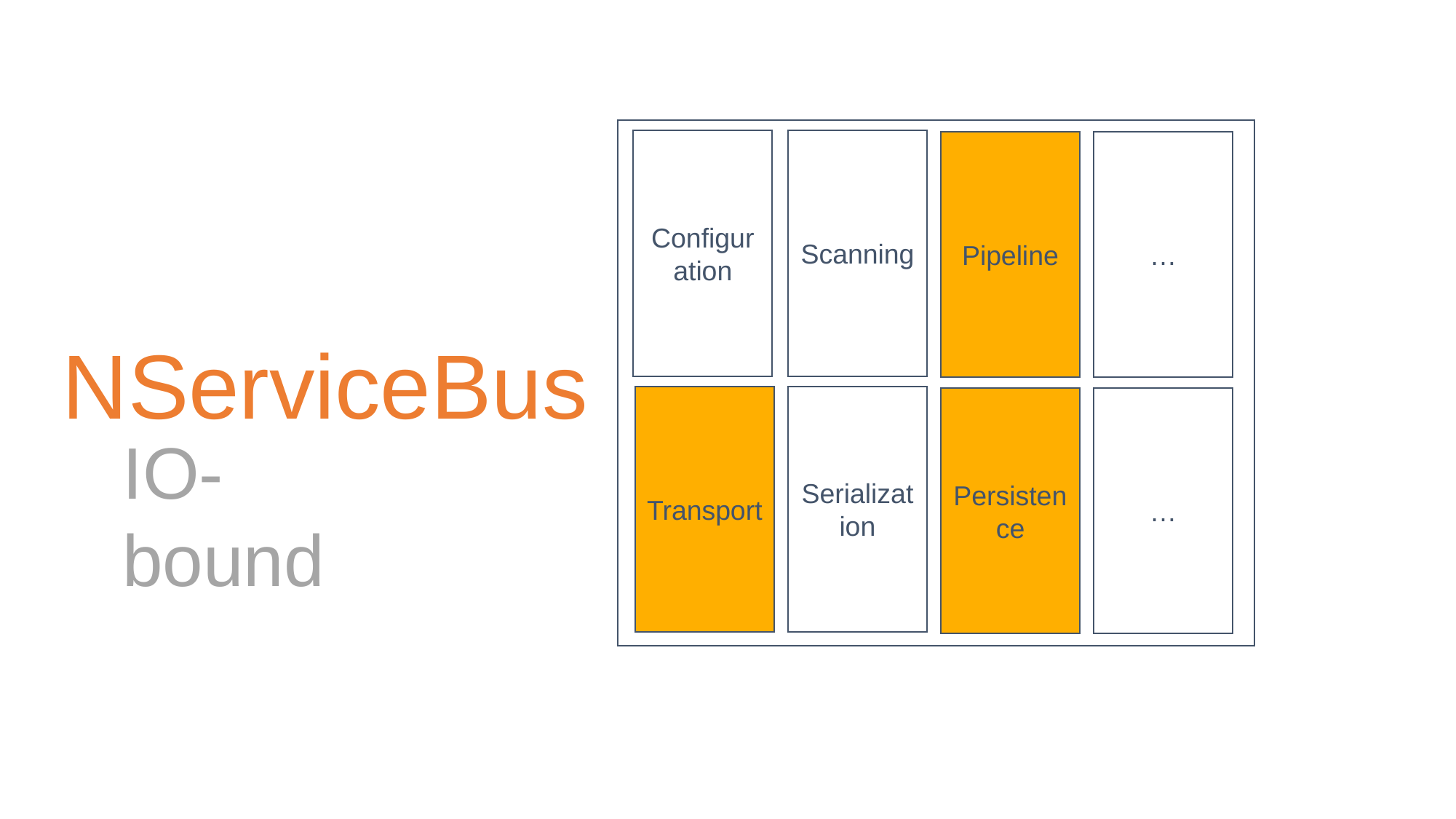

Configuration
Scanning
Pipeline
…
Transport
Serialization
Persistence
…
NServiceBus
IO-bound